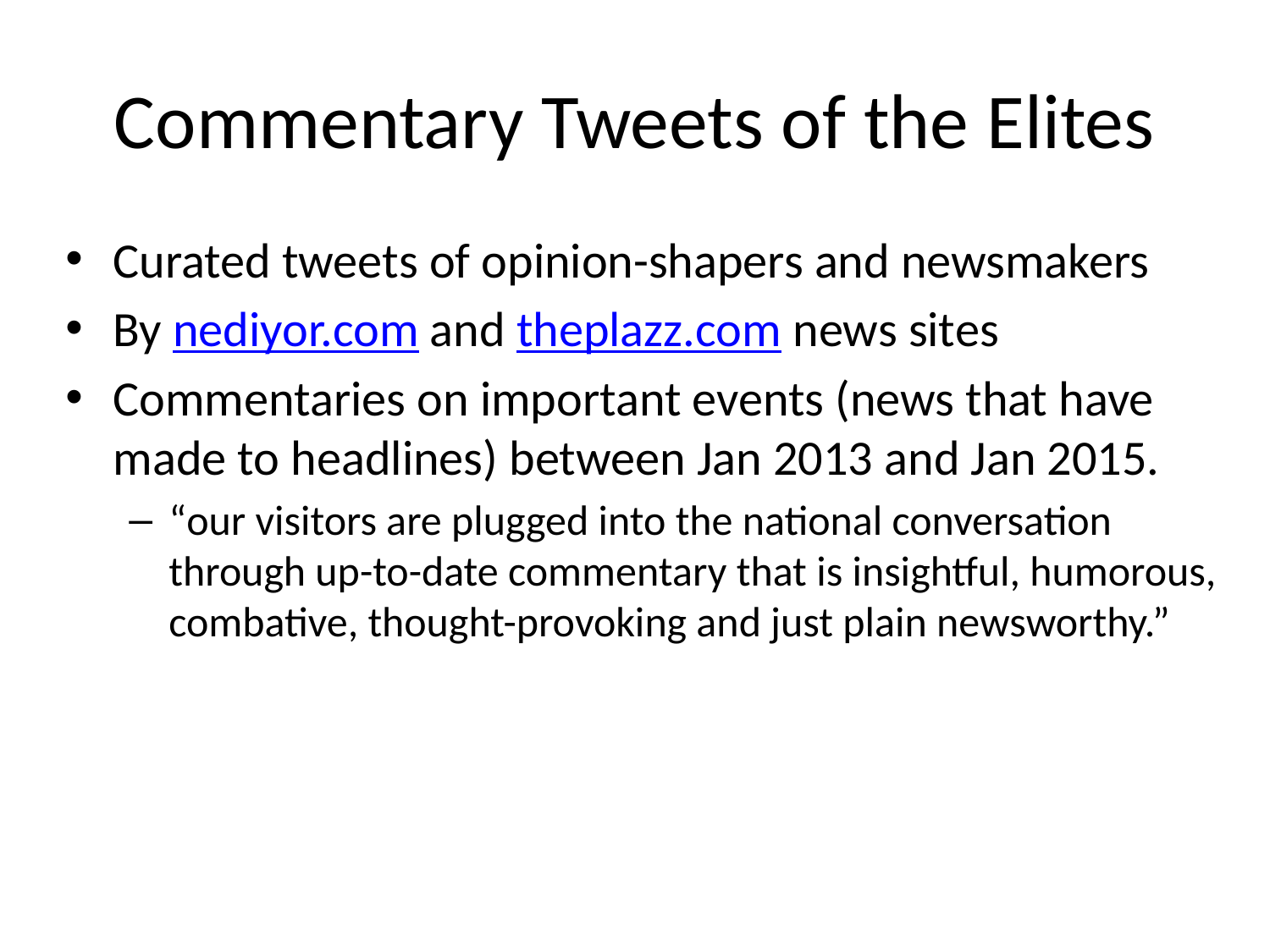

# Commentary Tweets of the Elites
Curated tweets of opinion-shapers and newsmakers
By nediyor.com and theplazz.com news sites
Commentaries on important events (news that have made to headlines) between Jan 2013 and Jan 2015.
“our visitors are plugged into the national conversation through up-to-date commentary that is insightful, humorous, combative, thought-provoking and just plain newsworthy.”